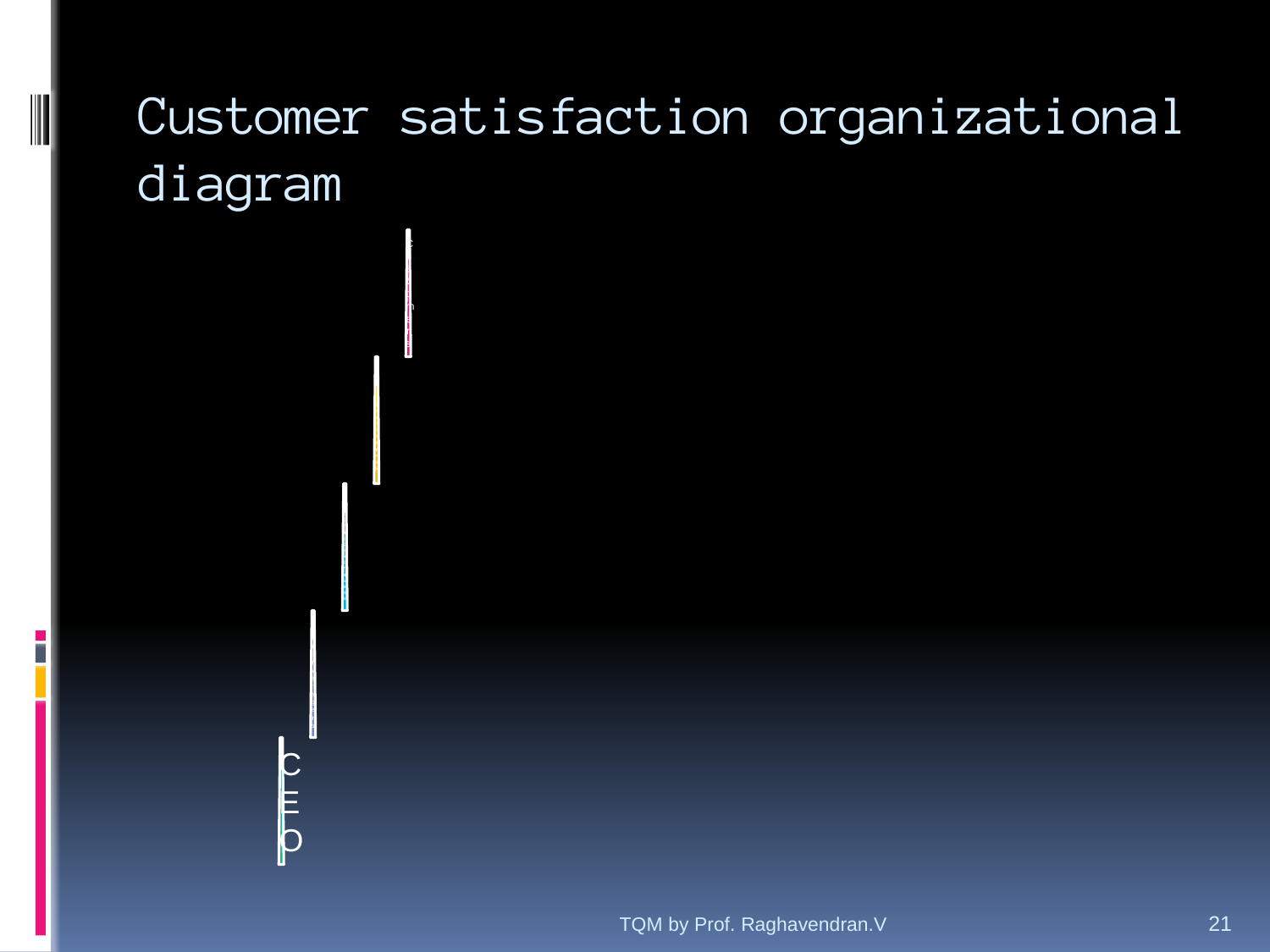

# Customer satisfaction organizational diagram
Customers
Senior Managers
CEO
Front line representatives
Functional operational areas
TQM by Prof. Raghavendran.V
21